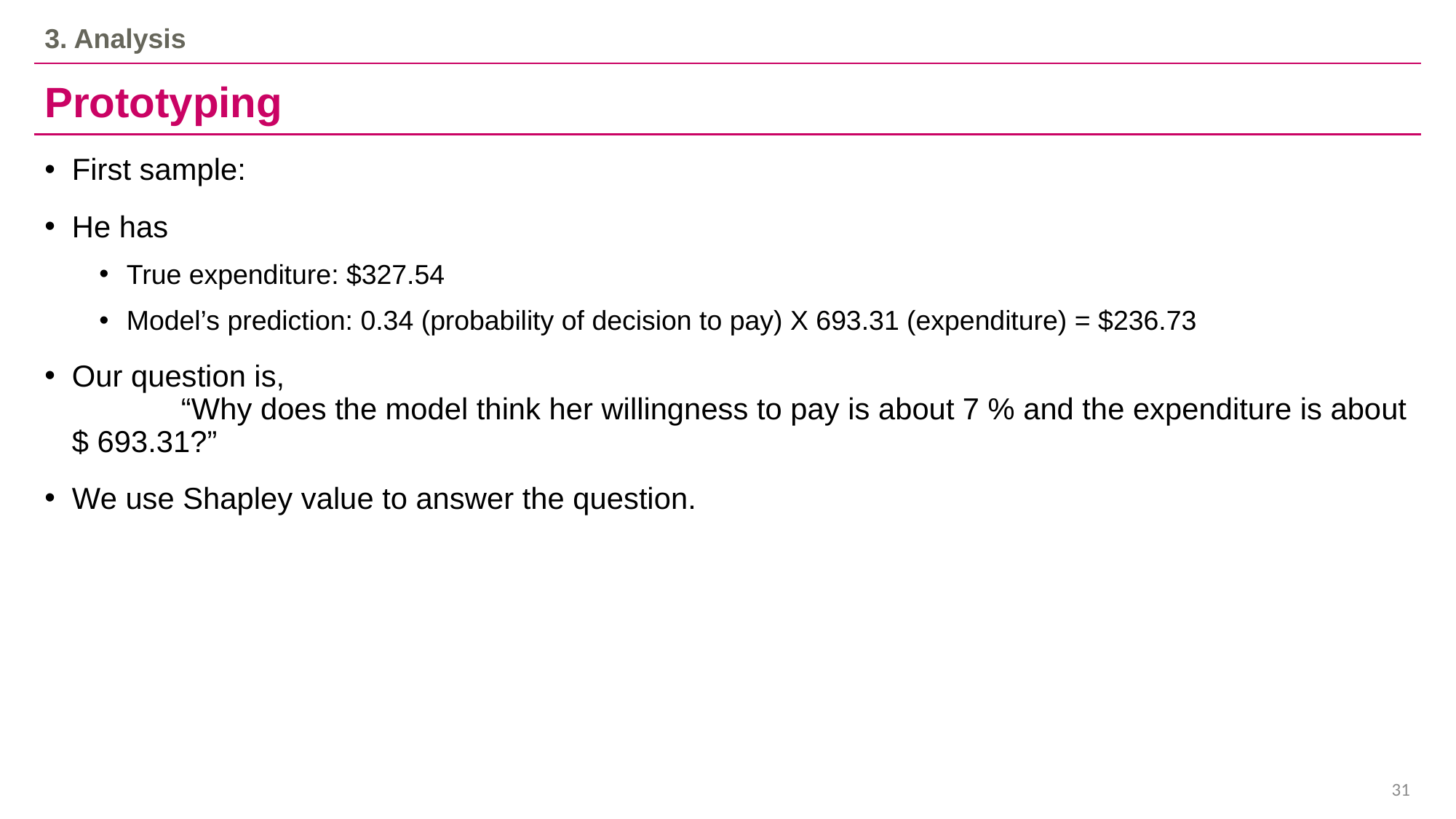

3. Analysis
Prototyping
First sample:
He has
True expenditure: $327.54
Model’s prediction: 0.34 (probability of decision to pay) X 693.31 (expenditure) = $236.73
Our question is,
	“Why does the model think her willingness to pay is about 7 % and the expenditure is about $ 693.31?”
We use Shapley value to answer the question.